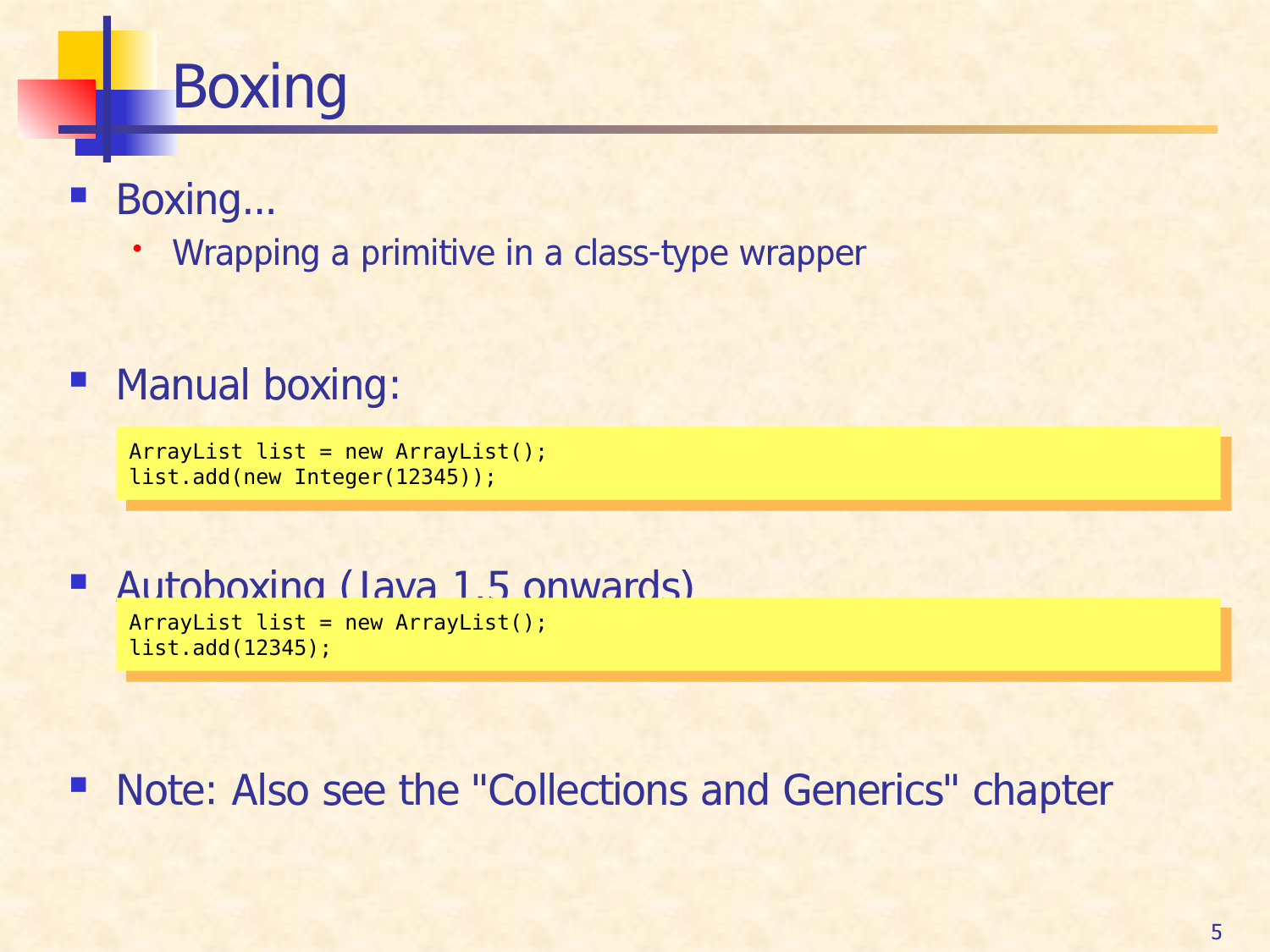

# Boxing
Boxing…
Wrapping a primitive in a class-type wrapper

Manual boxing:

Autoboxing (Java 1.5 onwards)

Note: Also see the "Collections and Generics" chapter

ArrayList list = new ArrayList();
list.add(new Integer(12345));
ArrayList list = new ArrayList();
list.add(12345);
5